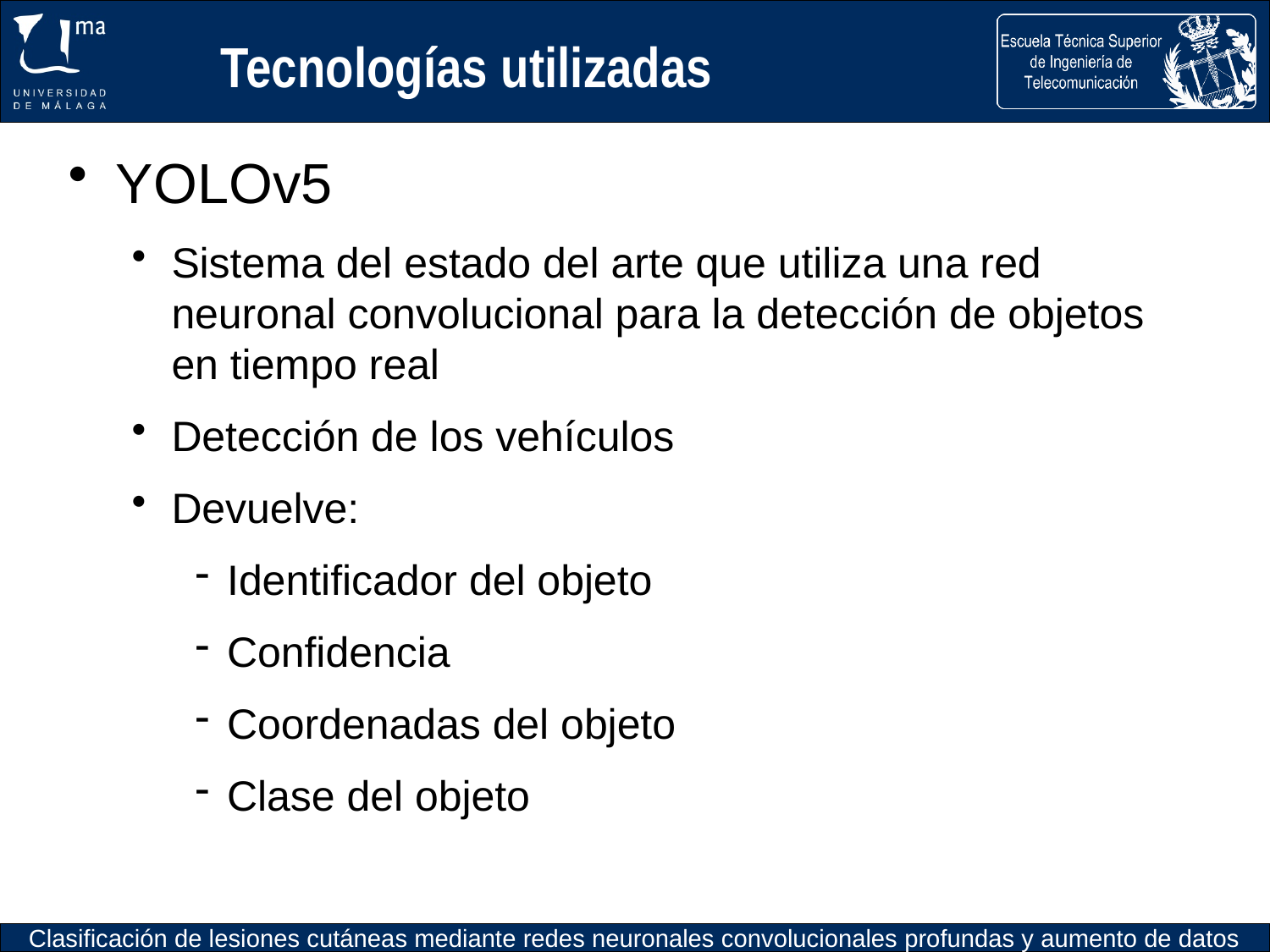

Tecnologías utilizadas
YOLOv5
Sistema del estado del arte que utiliza una red neuronal convolucional para la detección de objetos en tiempo real
Detección de los vehículos
Devuelve:
Identificador del objeto
Confidencia
Coordenadas del objeto
Clase del objeto